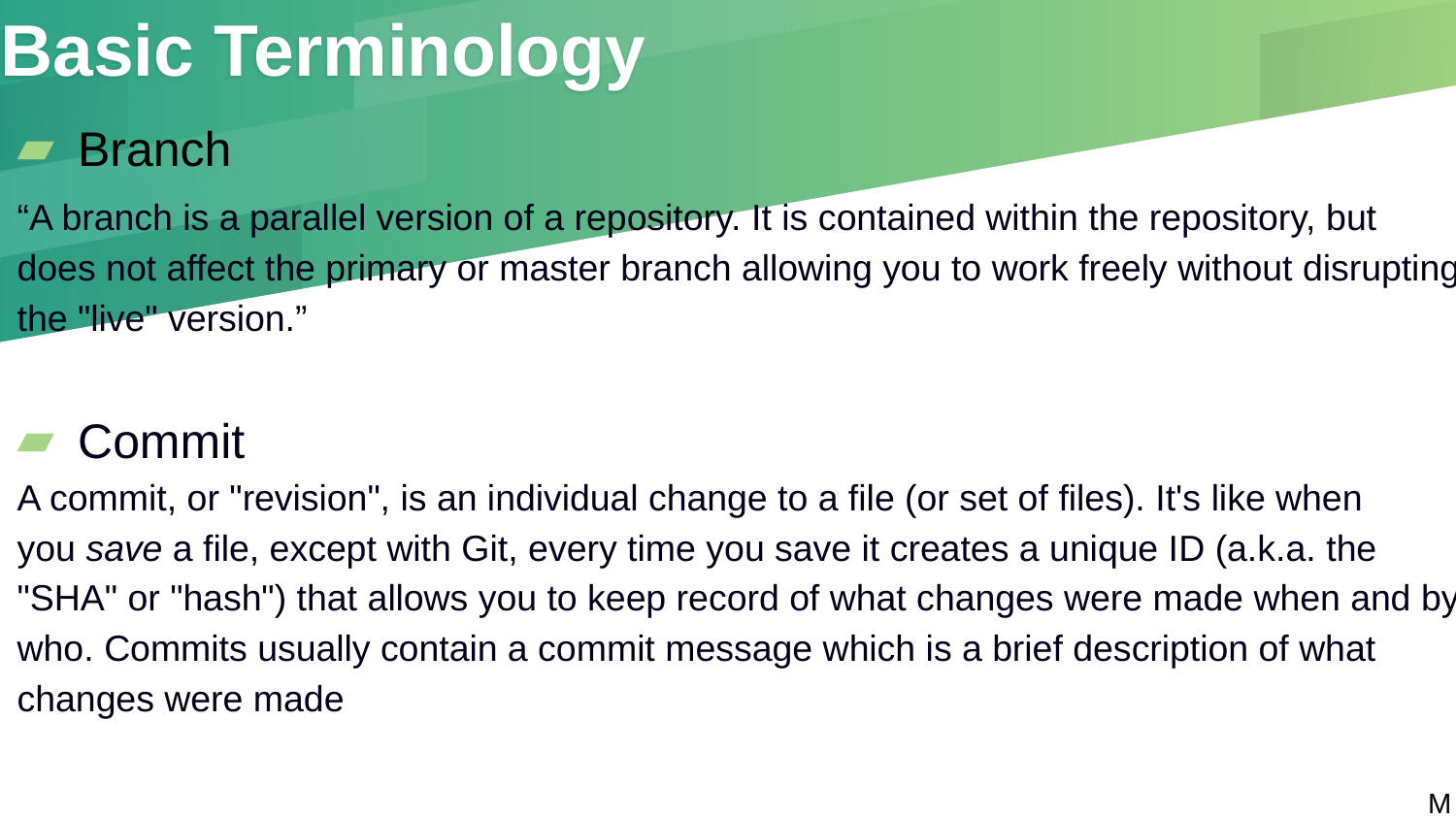

# Basic Terminology
Branch
“A branch is a parallel version of a repository. It is contained within the repository, but does not affect the primary or master branch allowing you to work freely without disrupting the "live" version.”

Commit
A commit, or "revision", is an individual change to a file (or set of files). It's like when you save a file, except with Git, every time you save it creates a unique ID (a.k.a. the "SHA" or "hash") that allows you to keep record of what changes were made when and by who. Commits usually contain a commit message which is a brief description of what changes were made
M